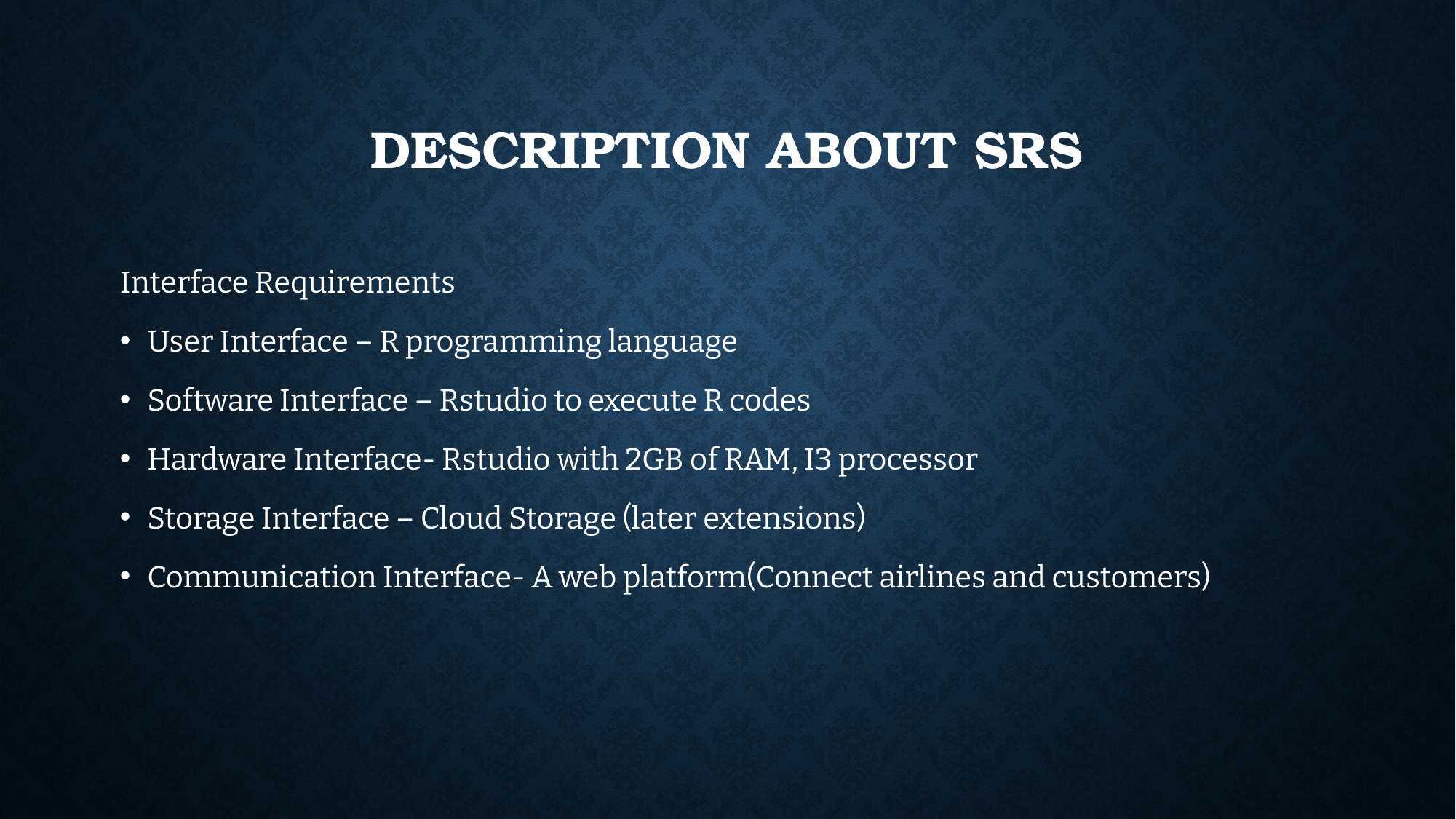

# Description about srs
Interface Requirements
User Interface – R programming language
Software Interface – Rstudio to execute R codes
Hardware Interface- Rstudio with 2GB of RAM, I3 processor
Storage Interface – Cloud Storage (later extensions)
Communication Interface- A web platform(Connect airlines and customers)